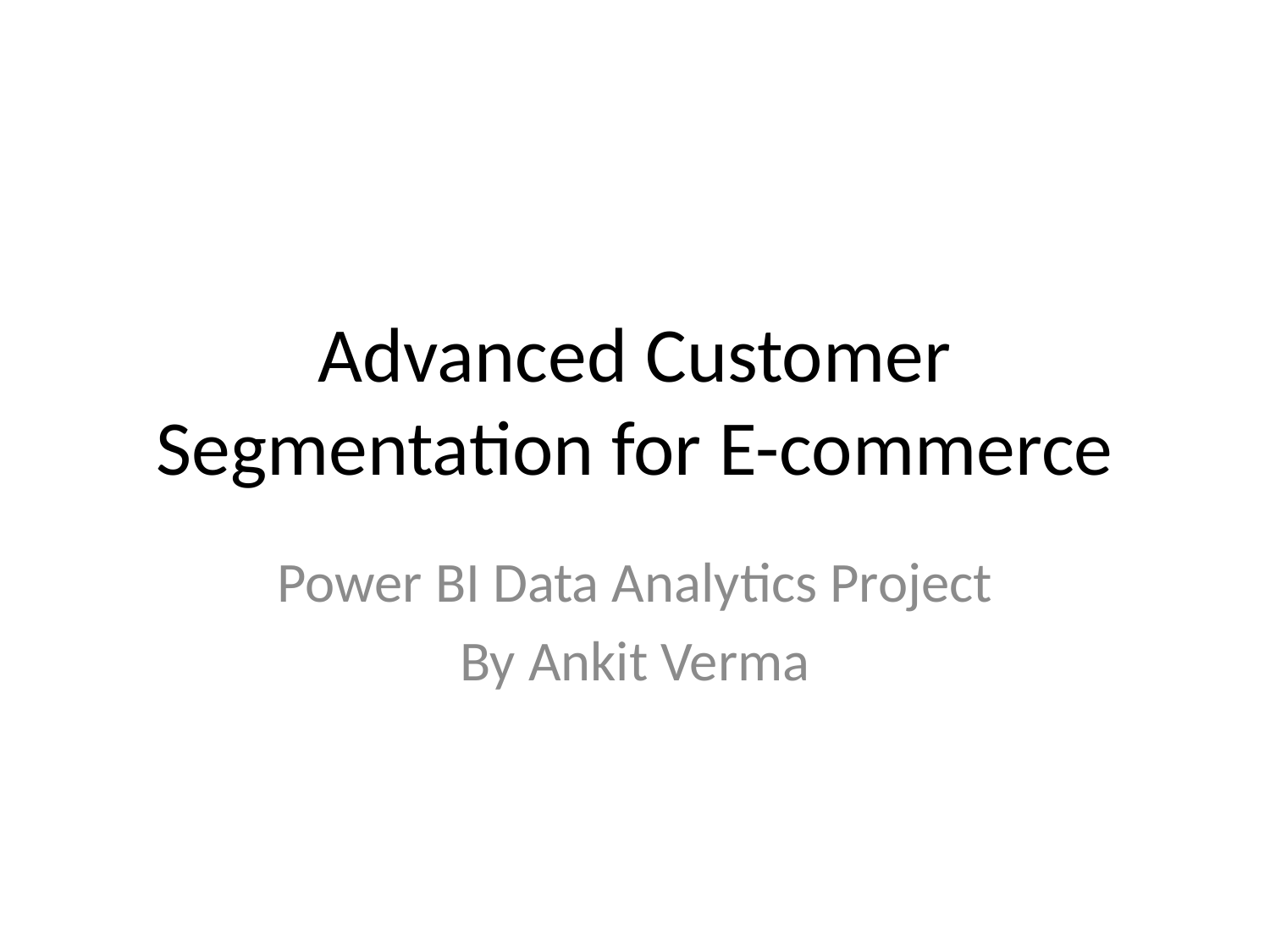

# Advanced Customer Segmentation for E-commerce
Power BI Data Analytics Project
By Ankit Verma